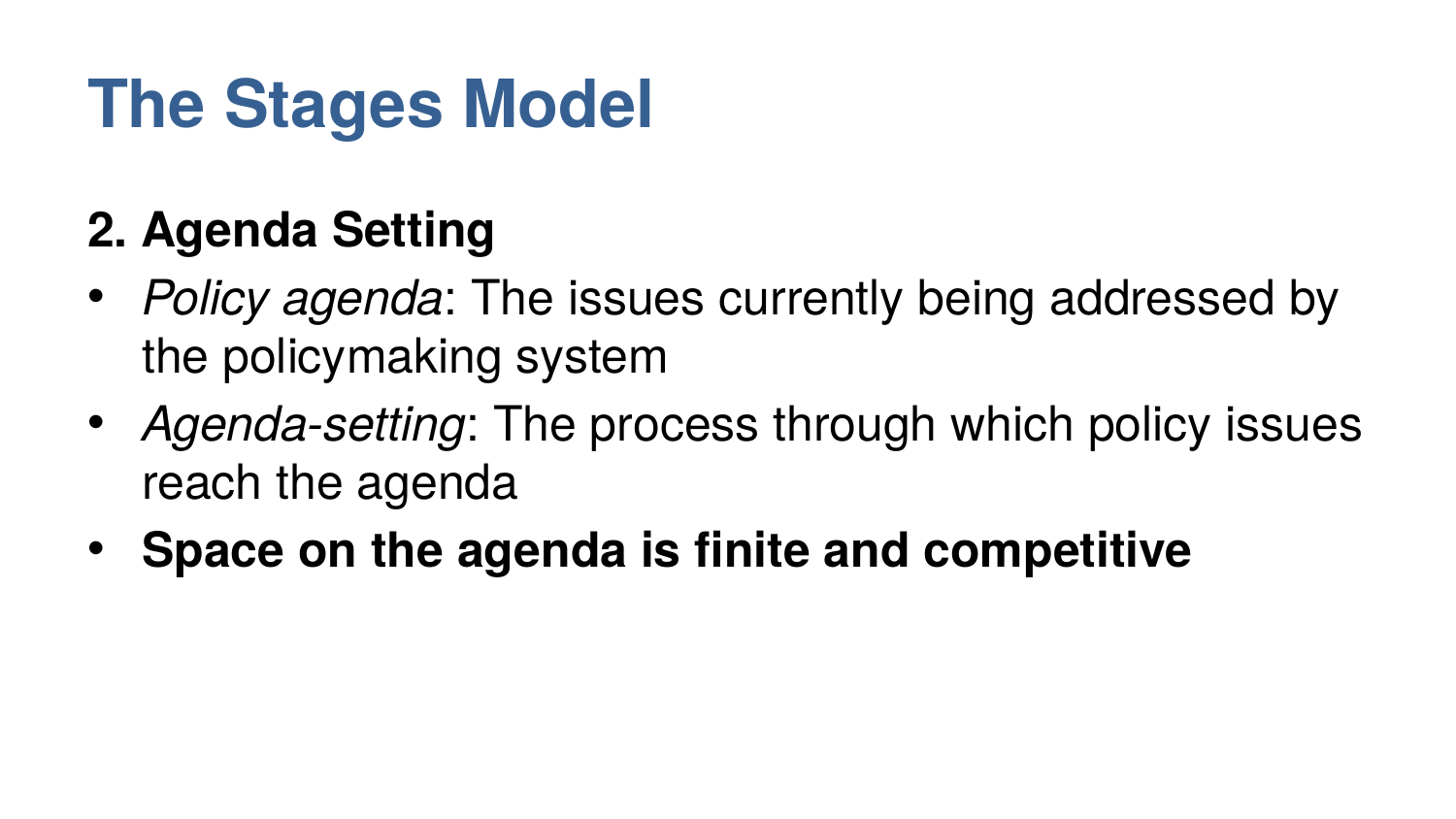

# The Stages Model
2. Agenda Setting
Policy agenda: The issues currently being addressed by the policymaking system
Agenda-setting: The process through which policy issues reach the agenda
Space on the agenda is finite and competitive